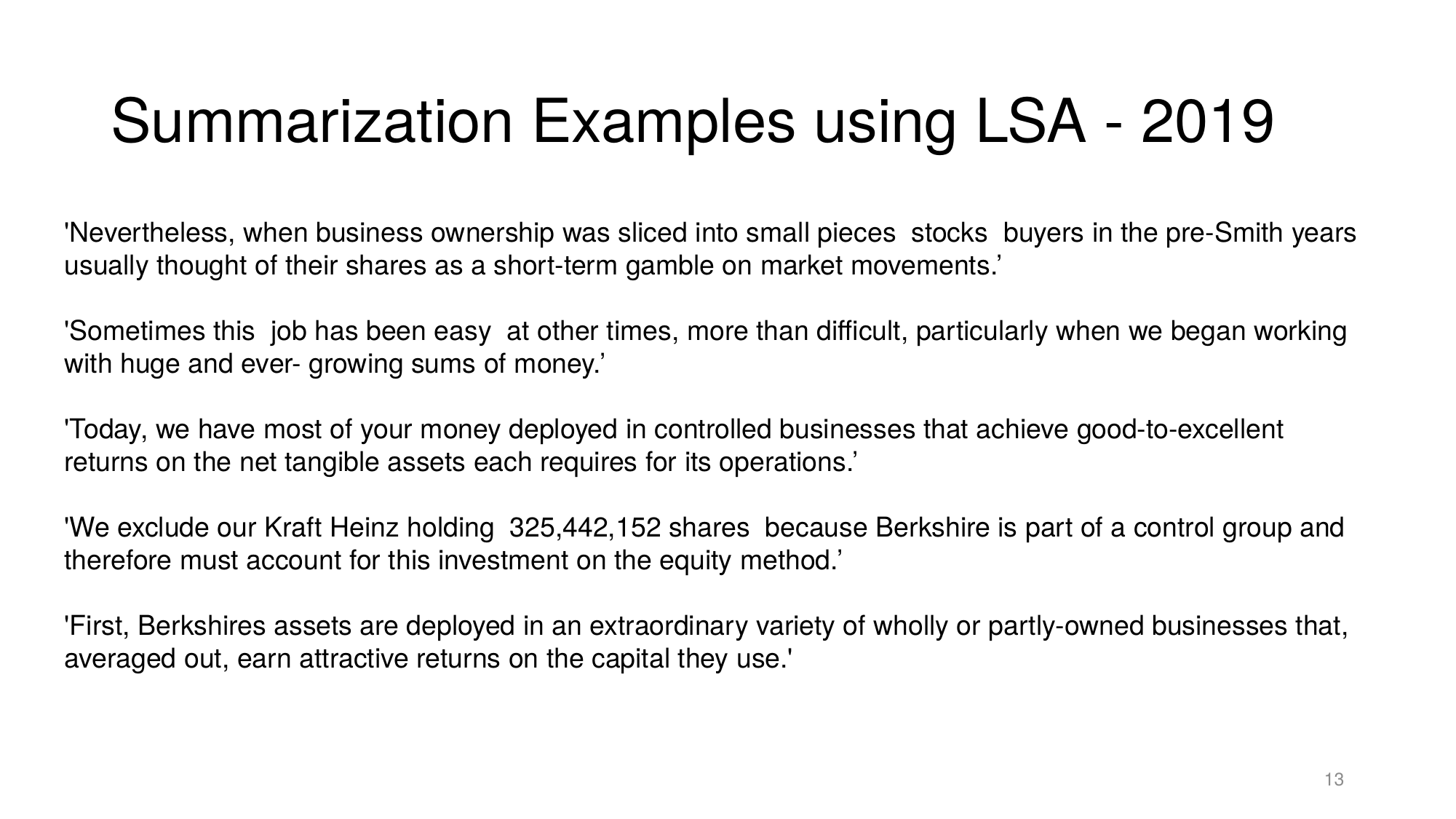

# Summarization Examples using LSA - 2019
'Nevertheless, when business ownership was sliced into small pieces  stocks  buyers in the pre-Smith years usually thought of their shares as a short-term gamble on market movements.’

'Sometimes this  job has been easy  at other times, more than difficult, particularly when we began working with huge and ever- growing sums of money.’

'Today, we have most of your money deployed in controlled businesses that achieve good-to-excellent returns on the net tangible assets each requires for its operations.’

'We exclude our Kraft Heinz holding  325,442,152 shares  because Berkshire is part of a control group and therefore must account for this investment on the equity method.’

'First, Berkshires assets are deployed in an extraordinary variety of wholly or partly-owned businesses that, averaged out, earn attractive returns on the capital they use.'
13